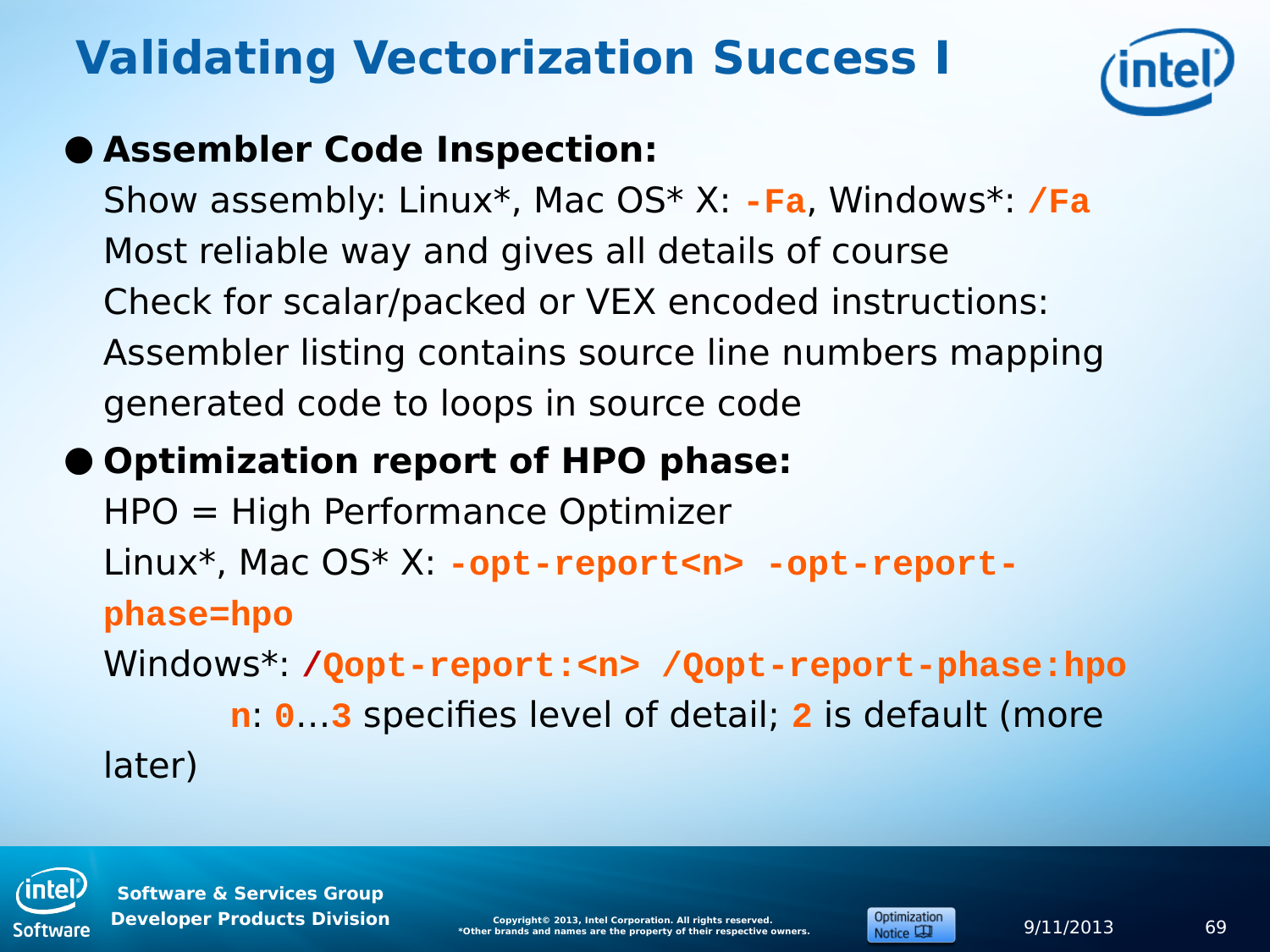

# Validating Vectorization Success I
Assembler Code Inspection:
Show assembly: Linux*, Mac OS* X: -Fa, Windows*: /Fa
Most reliable way and gives all details of course
Check for scalar/packed or VEX encoded instructions: Assembler listing contains source line numbers mapping generated code to loops in source code
Optimization report of HPO phase:
HPO = High Performance Optimizer
Linux*, Mac OS* X: -opt-report<n> -opt-report-phase=hpo
Windows*: /Qopt-report:<n> /Qopt-report-phase:hpo
	n: 0…3 specifies level of detail; 2 is default (more later)

9/11/2013
69